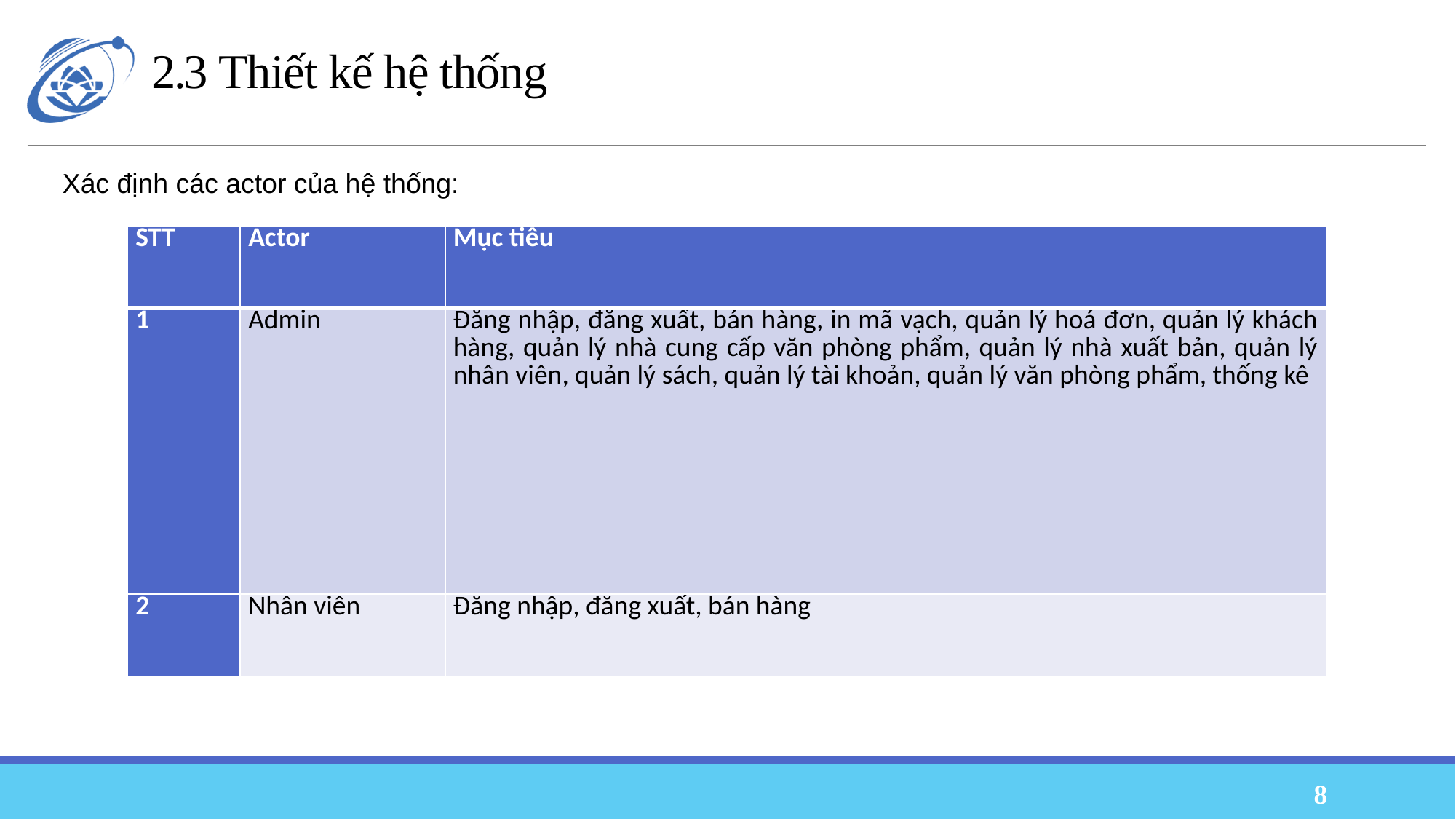

# 2.3 Thiết kế hệ thống
Xác định các actor của hệ thống:
| STT | Actor | Mục tiêu |
| --- | --- | --- |
| 1 | Admin | Đăng nhập, đăng xuất, bán hàng, in mã vạch, quản lý hoá đơn, quản lý khách hàng, quản lý nhà cung cấp văn phòng phẩm, quản lý nhà xuất bản, quản lý nhân viên, quản lý sách, quản lý tài khoản, quản lý văn phòng phẩm, thống kê |
| 2 | Nhân viên | Đăng nhập, đăng xuất, bán hàng |

8